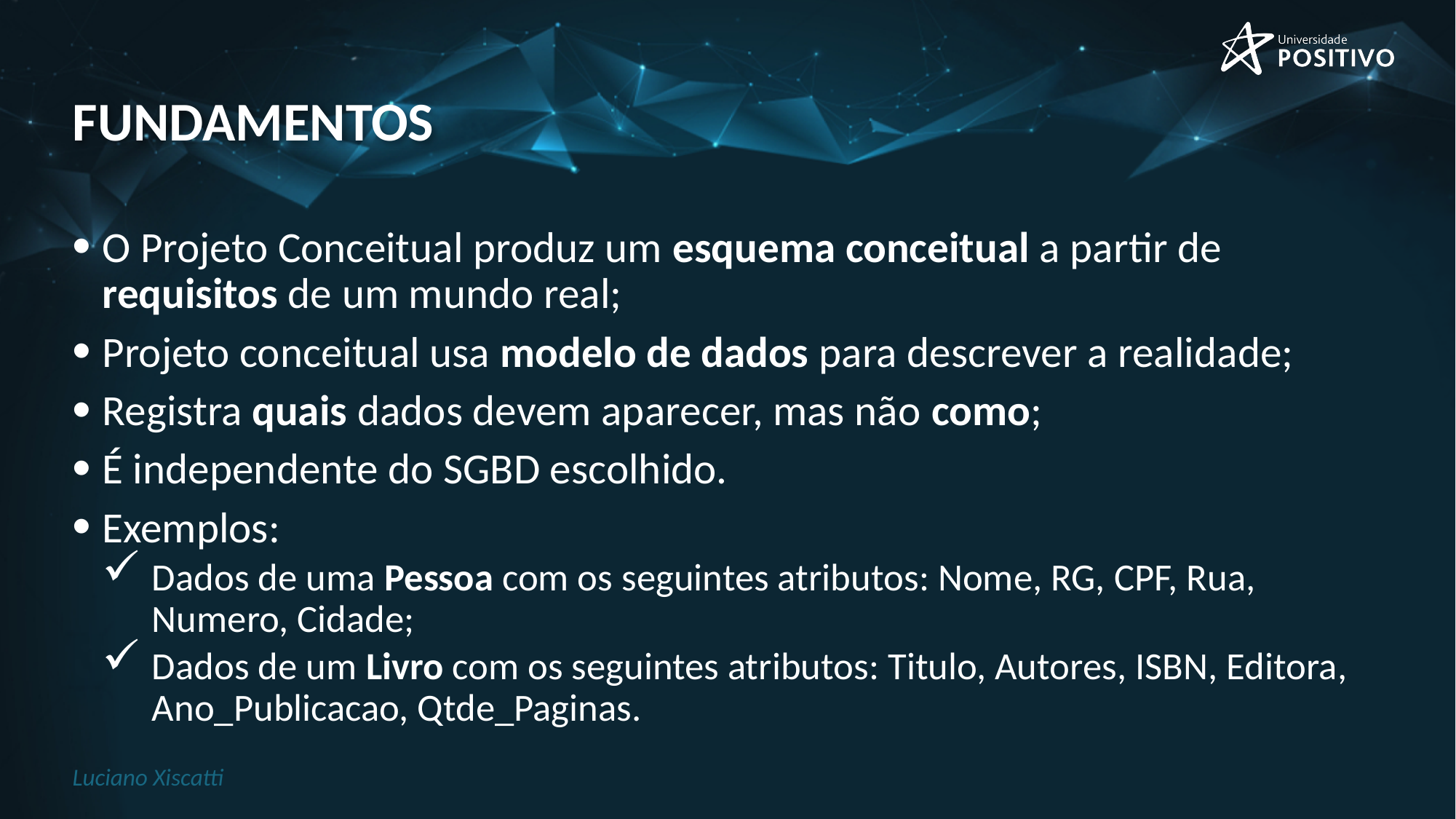

# fundamentos
O Projeto Conceitual produz um esquema conceitual a partir de requisitos de um mundo real;
Projeto conceitual usa modelo de dados para descrever a realidade;
Registra quais dados devem aparecer, mas não como;
É independente do SGBD escolhido.
Exemplos:
Dados de uma Pessoa com os seguintes atributos: Nome, RG, CPF, Rua, Numero, Cidade;
Dados de um Livro com os seguintes atributos: Titulo, Autores, ISBN, Editora, Ano_Publicacao, Qtde_Paginas.